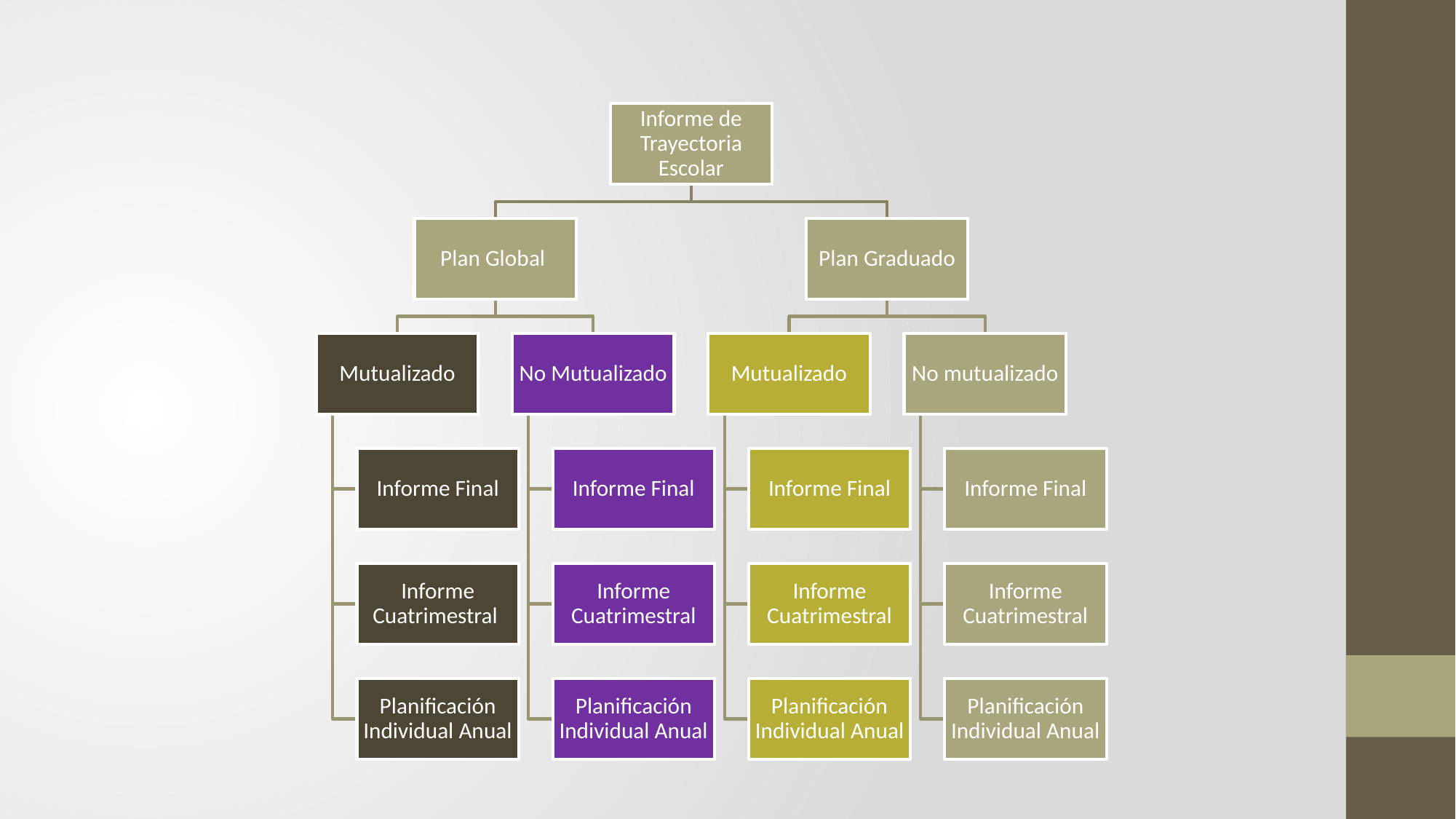

Informe de Trayectoria Escolar
Plan Global
Mutualizado
Informe Final
Informe Cuatrimestral
Planificación Individual Anual
No Mutualizado
Informe Final
Informe Cuatrimestral
Planificación Individual Anual
Plan Graduado
Mutualizado
Informe Final
Informe Cuatrimestral
Planificación Individual Anual
No mutualizado
Informe Final
Informe Cuatrimestral
Planificación Individual Anual